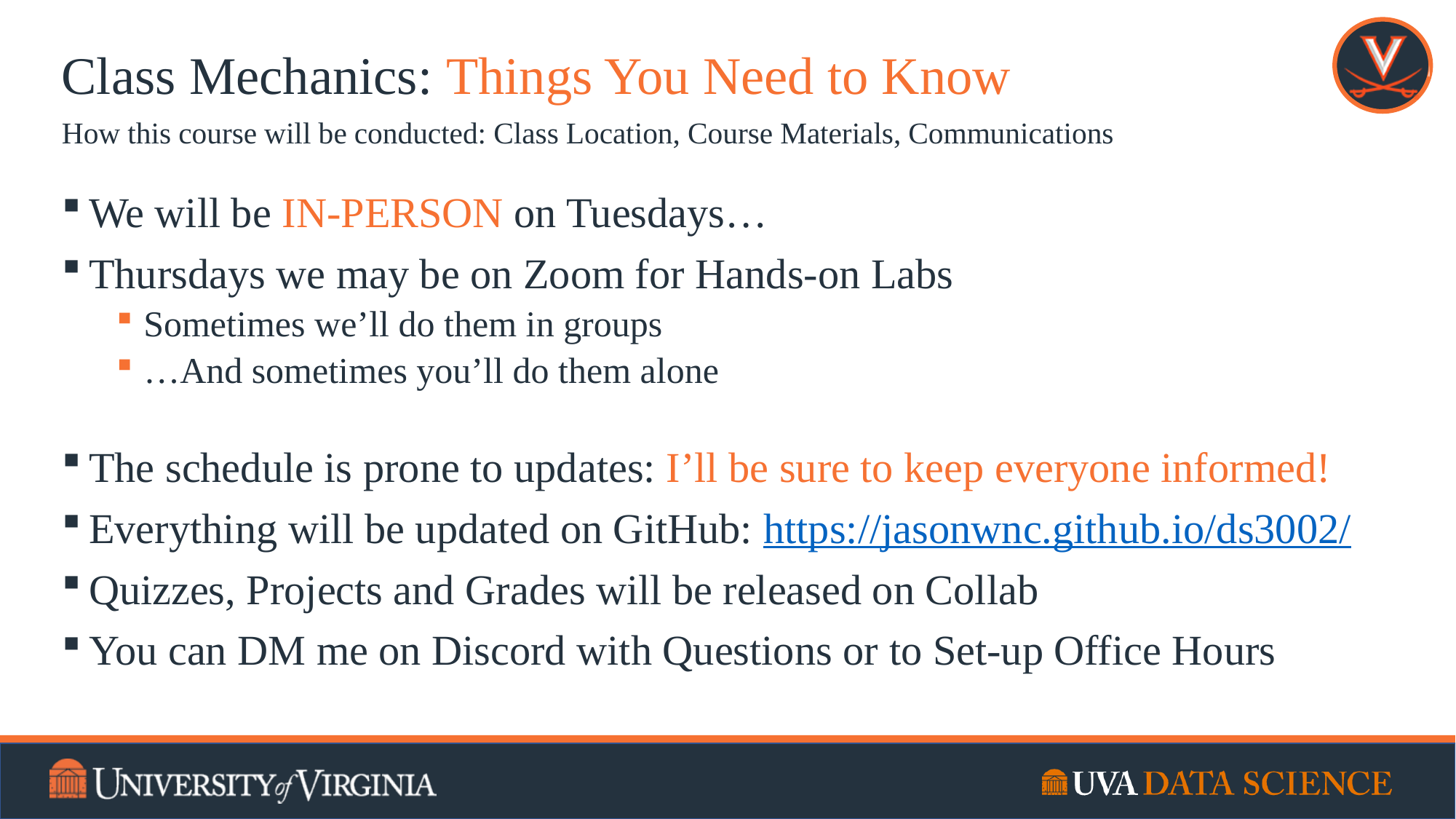

# Class Mechanics: Things You Need to Know
How this course will be conducted: Class Location, Course Materials, Communications
We will be IN-PERSON on Tuesdays…
Thursdays we may be on Zoom for Hands-on Labs
Sometimes we’ll do them in groups
…And sometimes you’ll do them alone
The schedule is prone to updates: I’ll be sure to keep everyone informed!
Everything will be updated on GitHub: https://jasonwnc.github.io/ds3002/
Quizzes, Projects and Grades will be released on Collab
You can DM me on Discord with Questions or to Set-up Office Hours